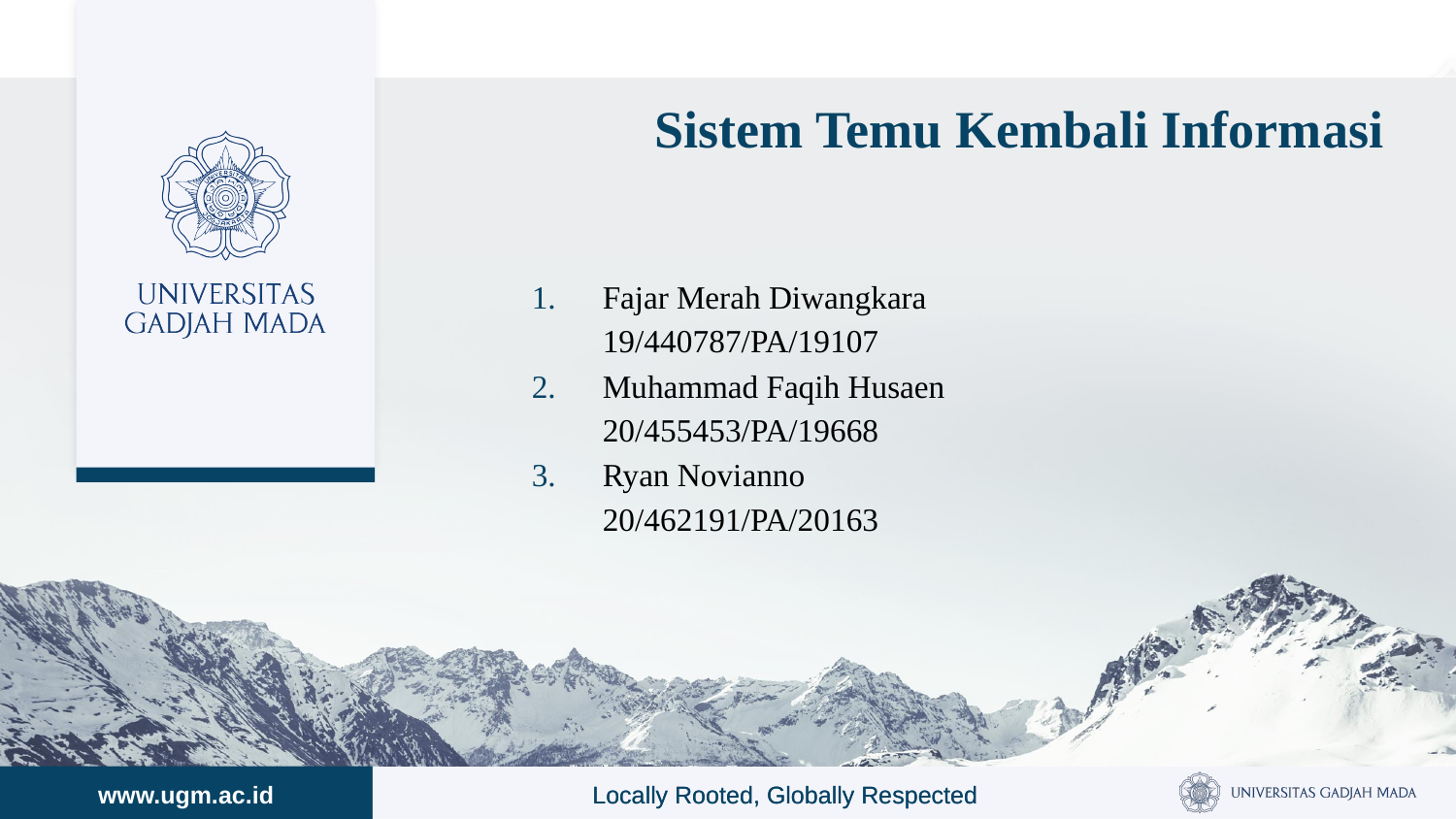

# Sistem Temu Kembali Informasi

Fajar Merah Diwangkara		19/440787/PA/19107
Muhammad Faqih Husaen		20/455453/PA/19668
Ryan Novianno				20/462191/PA/20163